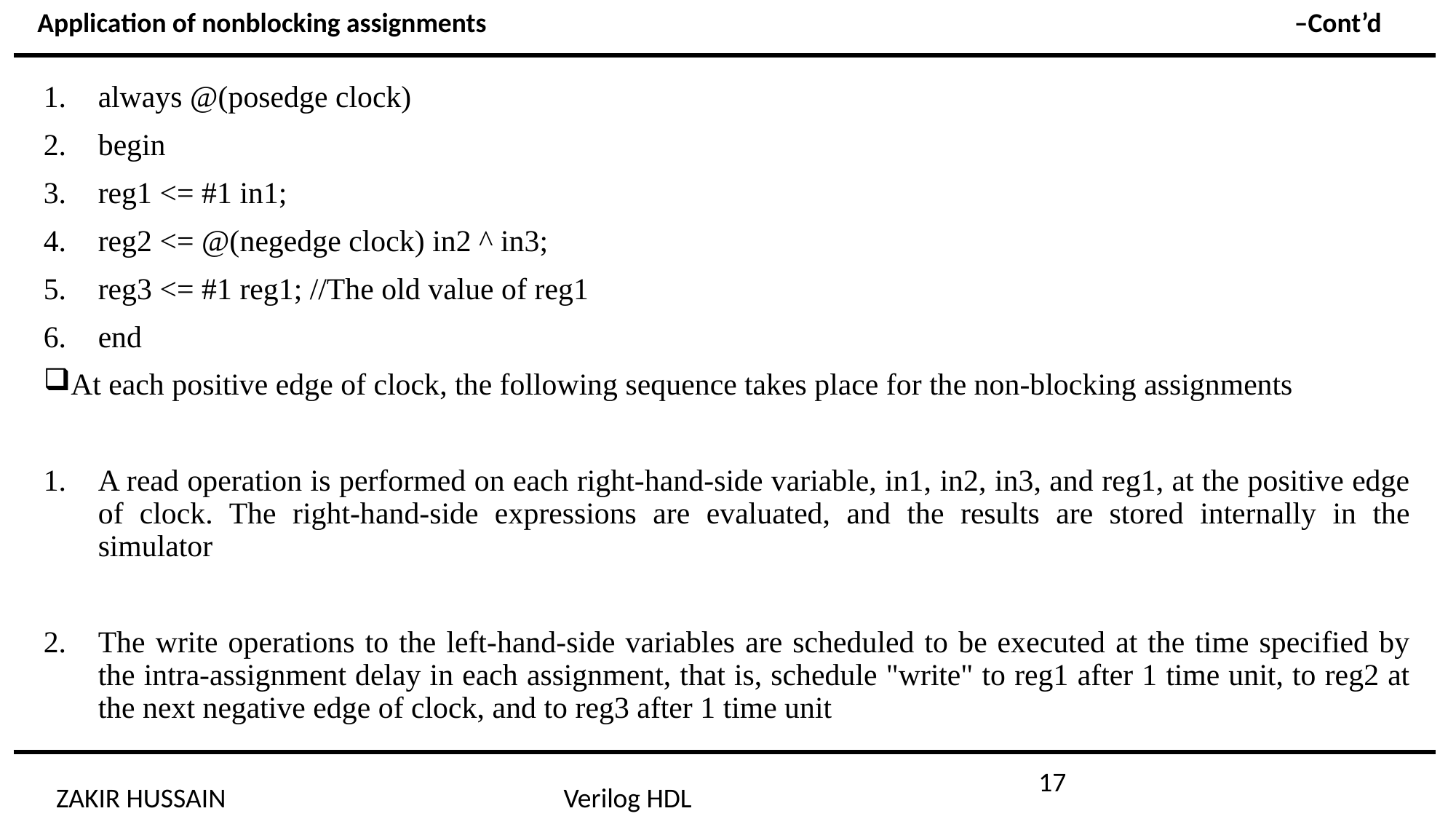

Application of nonblocking assignments                                                                                                                                   –Cont’d
always @(posedge clock)
begin
reg1 <= #1 in1;
reg2 <= @(negedge clock) in2 ^ in3;
reg3 <= #1 reg1; //The old value of reg1
end
At each positive edge of clock, the following sequence takes place for the non-blocking assignments

A read operation is performed on each right-hand-side variable, in1, in2, in3, and reg1, at the positive edge of clock. The right-hand-side expressions are evaluated, and the results are stored internally in the simulator

The write operations to the left-hand-side variables are scheduled to be executed at the time specified by the intra-assignment delay in each assignment, that is, schedule "write" to reg1 after 1 time unit, to reg2 at the next negative edge of clock, and to reg3 after 1 time unit
17